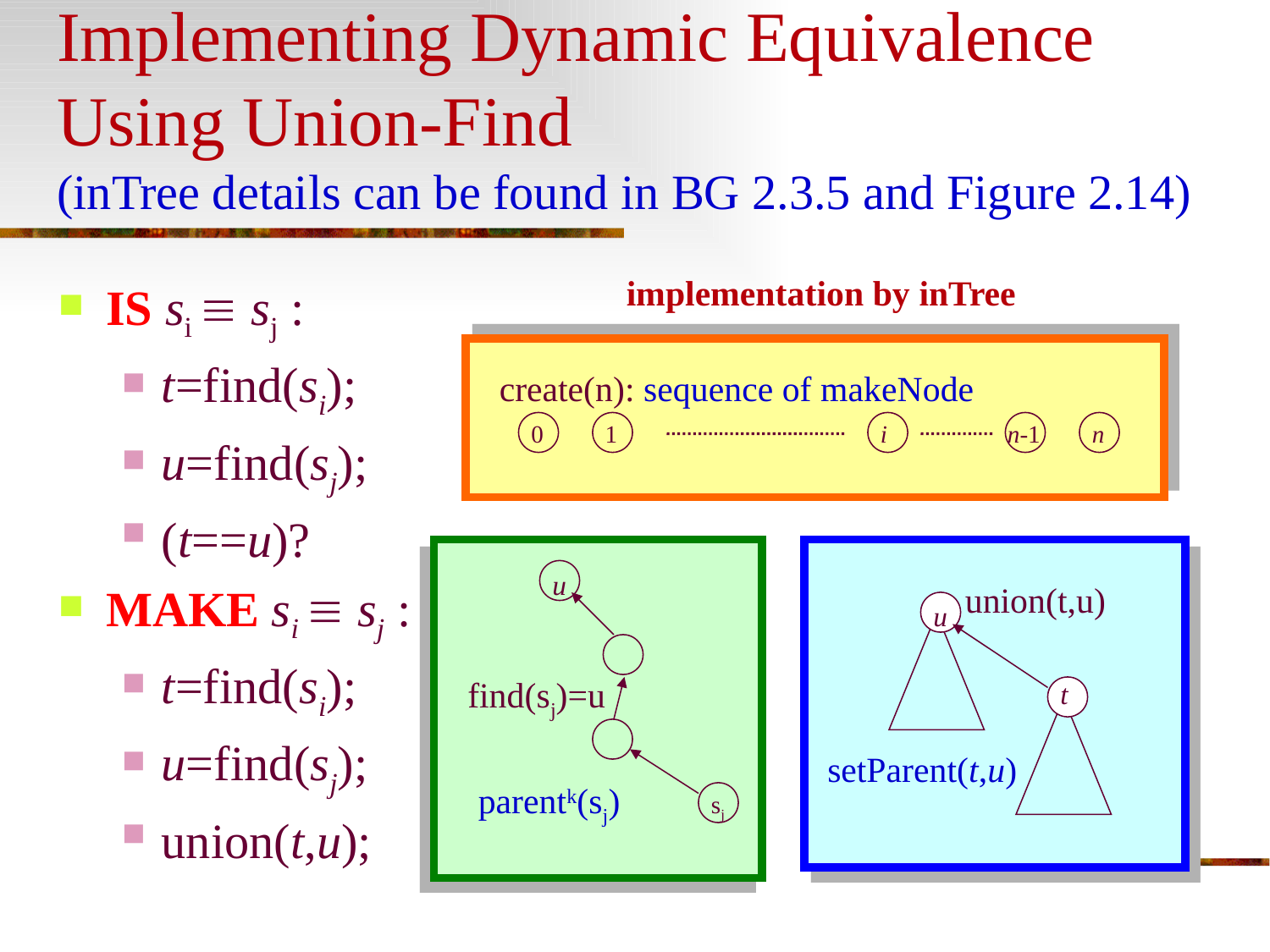

# Implementing Dynamic Equivalence Using Union-Find (inTree details can be found in BG 2.3.5 and Figure 2.14)
implementation by inTree
IS si ≡ sj :
t=find(si);
u=find(sj);
(t==u)?
MAKE si ≡ sj :
t=find(si);
u=find(sj);
union(t,u);

create(n): sequence of makeNode

0

1

i
n-1

n

u
union(t,u)

u

find(sj)=u
t

setParent(t,u)

parentk(sj)

sj